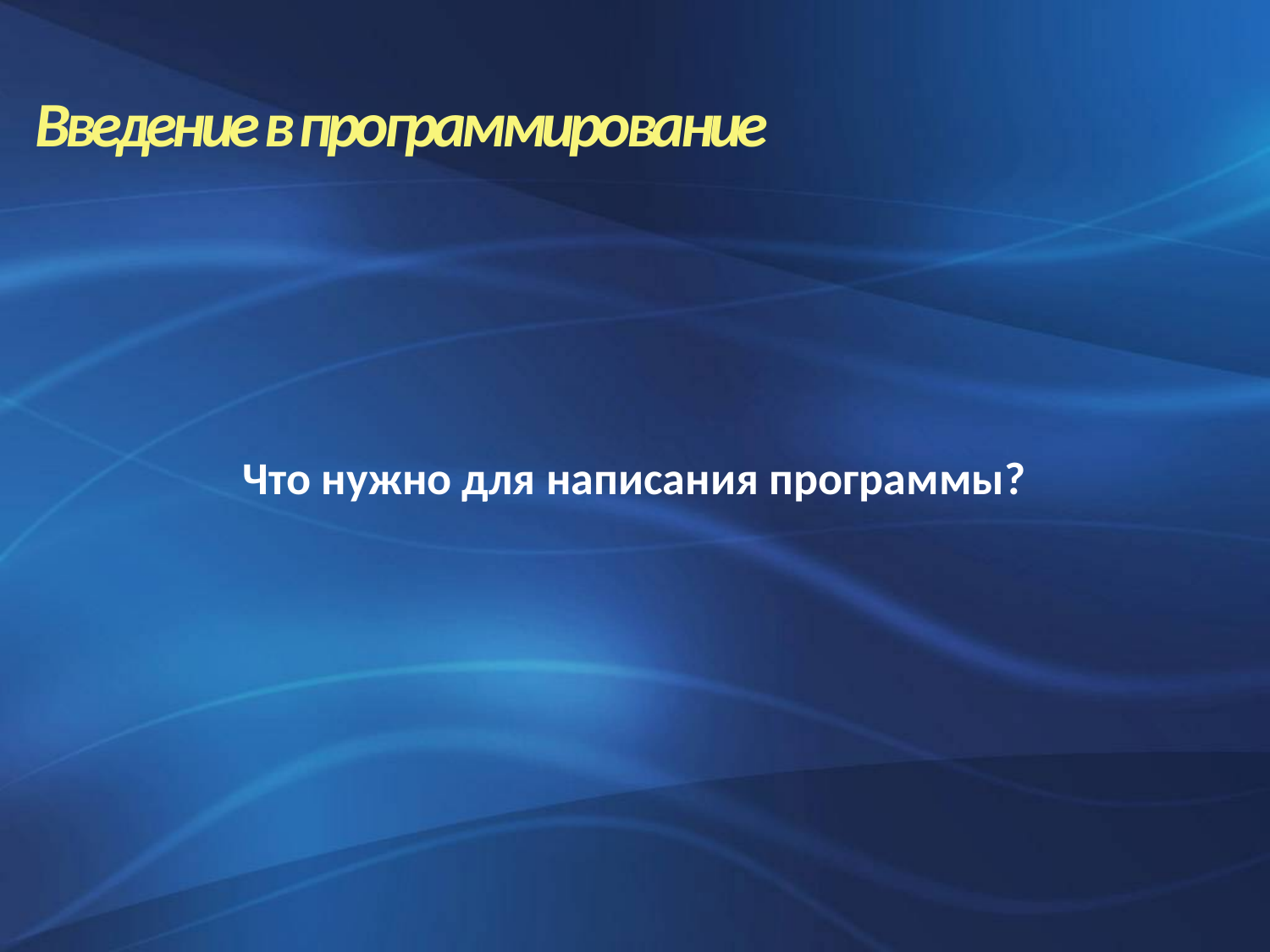

Введение в программирование
Что нужно для написания программы?